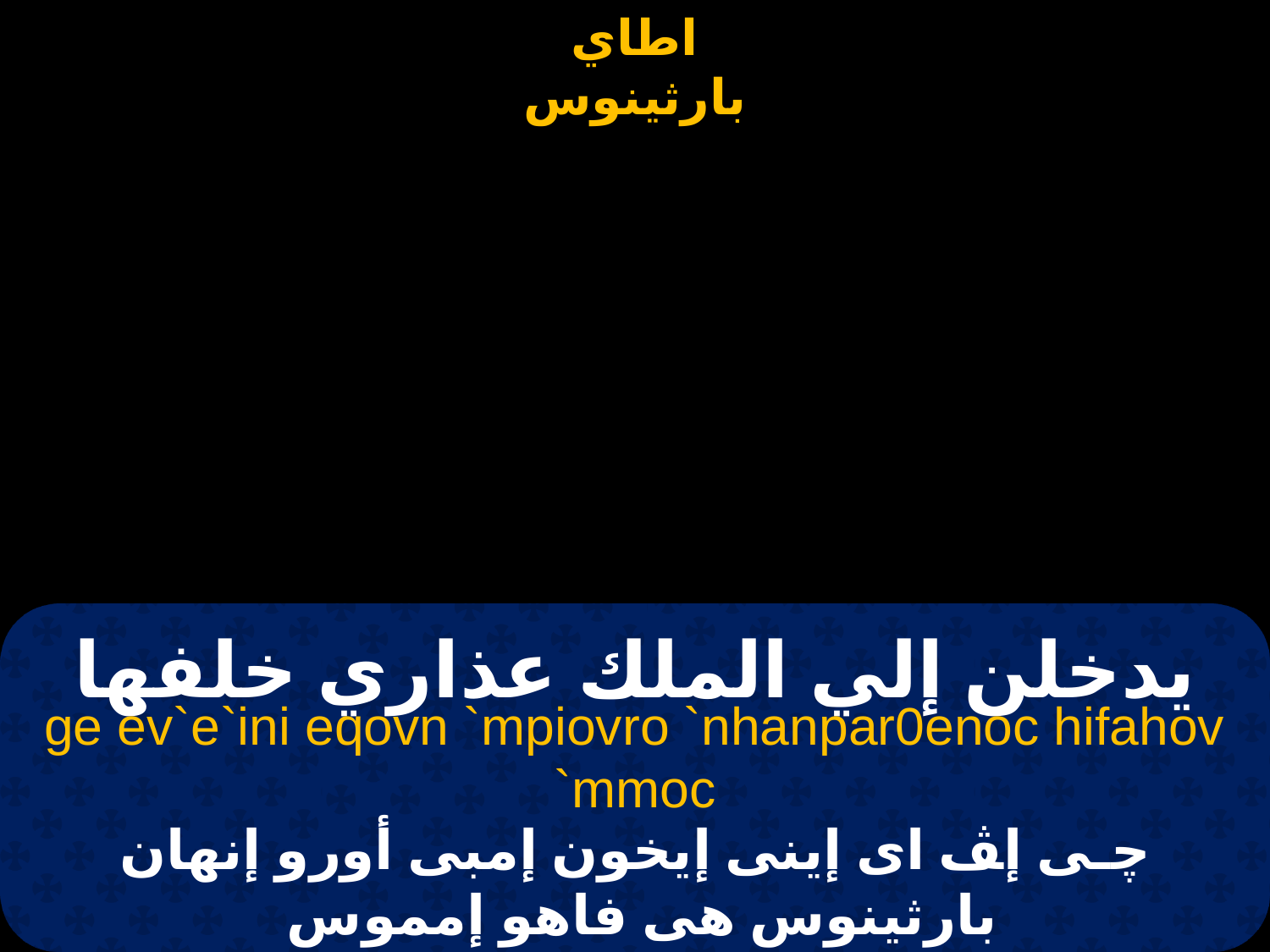

# يدخلن إلي الملك عذاري خلفها
ge ev`e`ini eqovn `mpiovro `nhanpar0enoc hifahov `mmoc
ﭼـى إﭫ اى إينى إيخون إمبى أورو إنهان بارثينوس هى فاهو إمموس